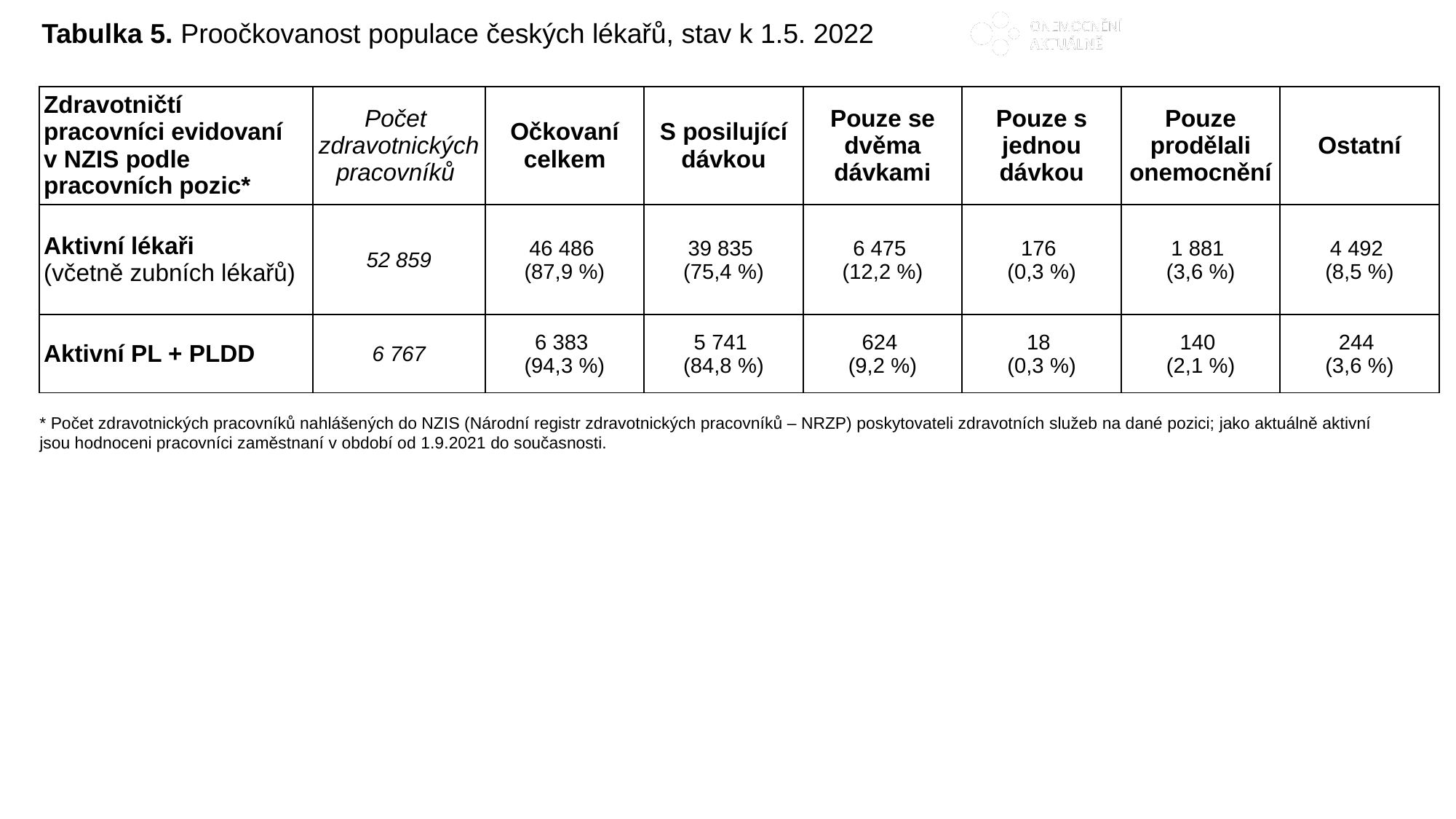

# Tabulka 5. Proočkovanost populace českých lékařů, stav k 1.5. 2022
| Zdravotničtí pracovníci evidovaní v NZIS podle pracovních pozic\* | Počet zdravotnických pracovníků | Očkovaní celkem | S posilující dávkou | Pouze se dvěma dávkami | Pouze s jednou dávkou | Pouze prodělali onemocnění | Ostatní |
| --- | --- | --- | --- | --- | --- | --- | --- |
| Aktivní lékaři (včetně zubních lékařů) | 52 859 | 46 486 (87,9 %) | 39 835 (75,4 %) | 6 475 (12,2 %) | 176 (0,3 %) | 1 881 (3,6 %) | 4 492 (8,5 %) |
| Aktivní PL + PLDD | 6 767 | 6 383 (94,3 %) | 5 741 (84,8 %) | 624 (9,2 %) | 18 (0,3 %) | 140 (2,1 %) | 244 (3,6 %) |
* Počet zdravotnických pracovníků nahlášených do NZIS (Národní registr zdravotnických pracovníků – NRZP) poskytovateli zdravotních služeb na dané pozici; jako aktuálně aktivní jsou hodnoceni pracovníci zaměstnaní v období od 1.9.2021 do současnosti.